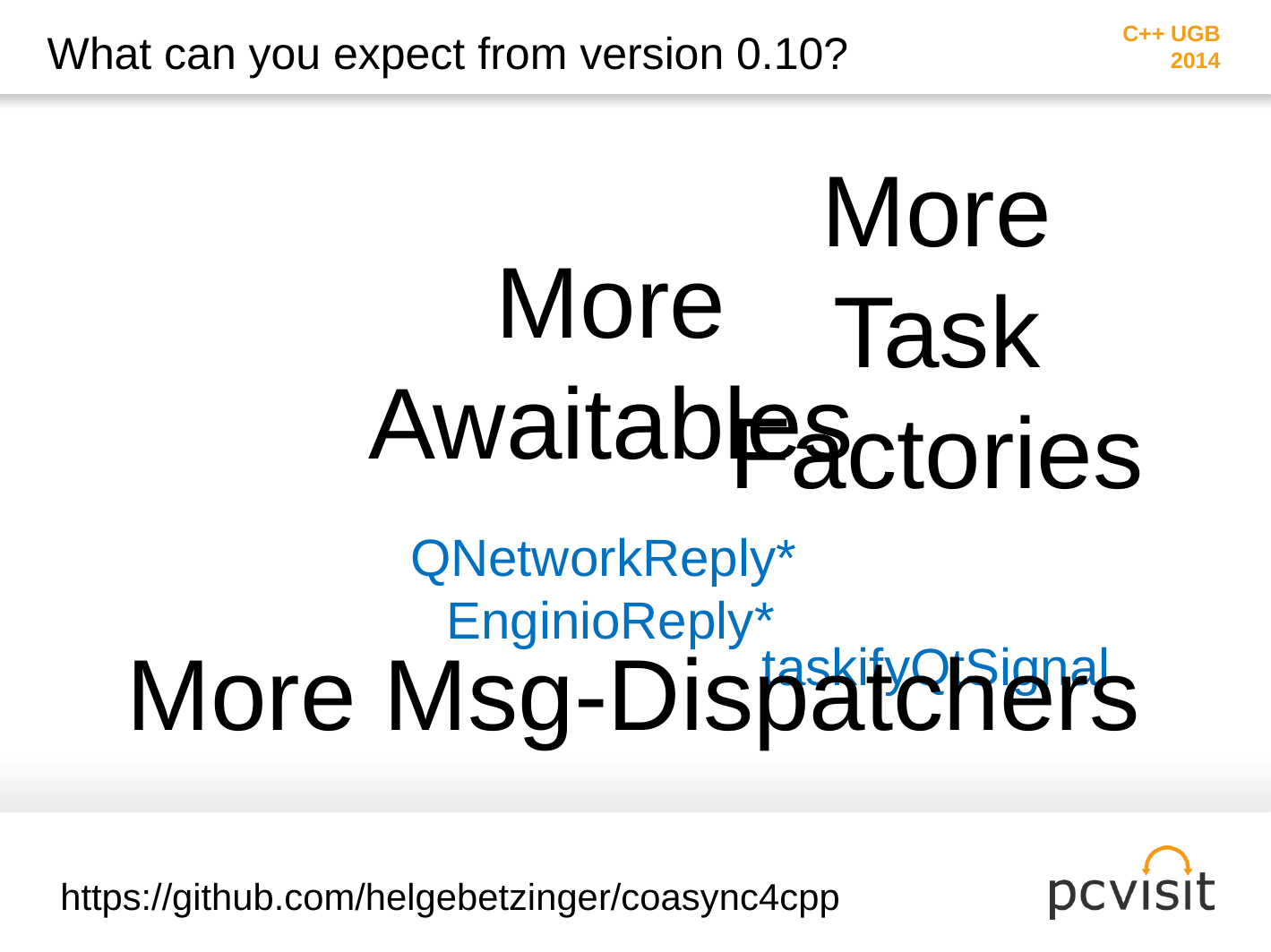

# What can you expect from version 0.10?
More
Task Factories

taskifyQtSignal

More Awaitables

QNetworkReply*
EnginioReply*
More Msg-Dispatchers
https://github.com/helgebetzinger/coasync4cpp